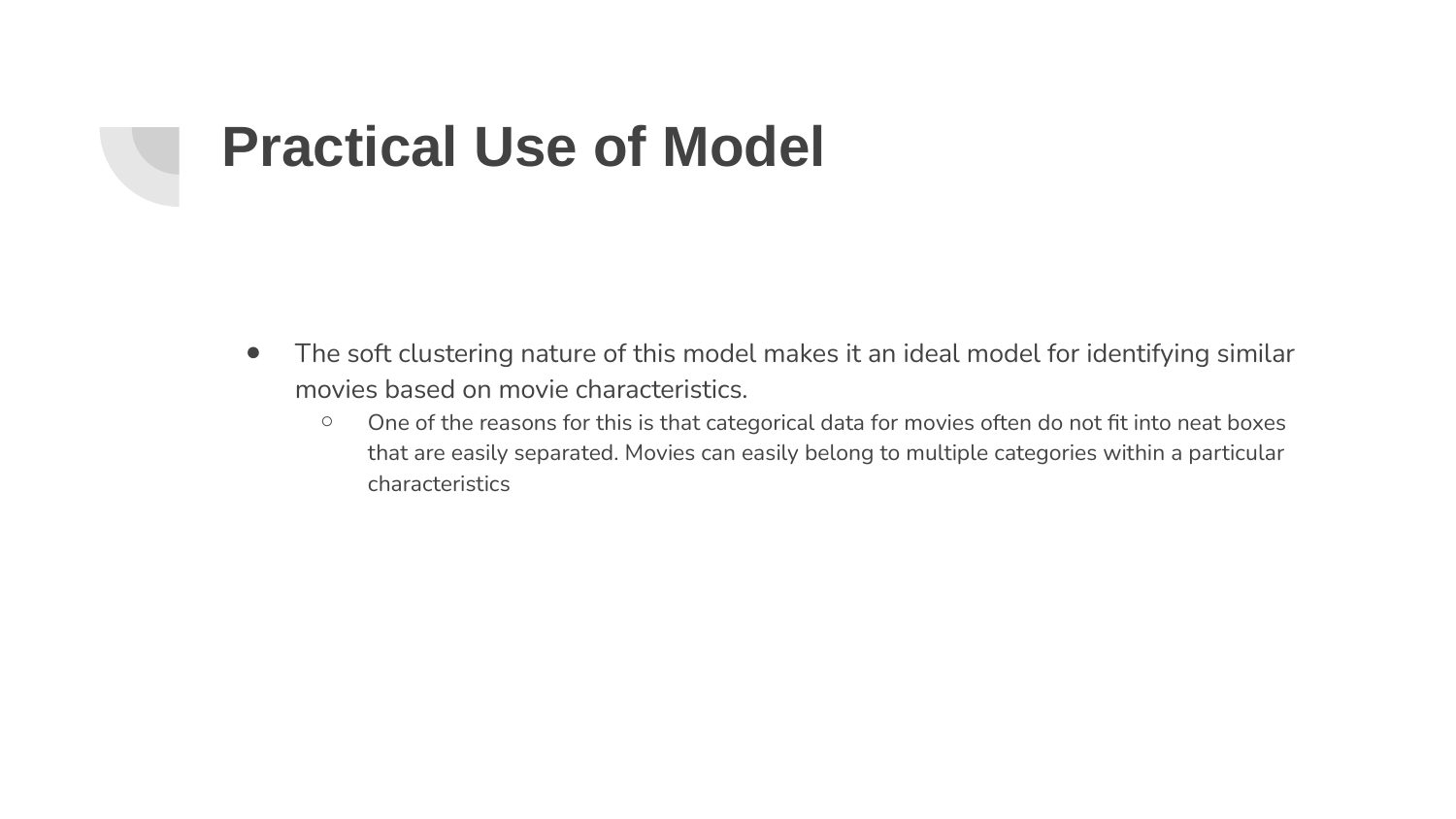

# Practical Use of Model
The soft clustering nature of this model makes it an ideal model for identifying similar movies based on movie characteristics.
One of the reasons for this is that categorical data for movies often do not fit into neat boxes that are easily separated. Movies can easily belong to multiple categories within a particular characteristics